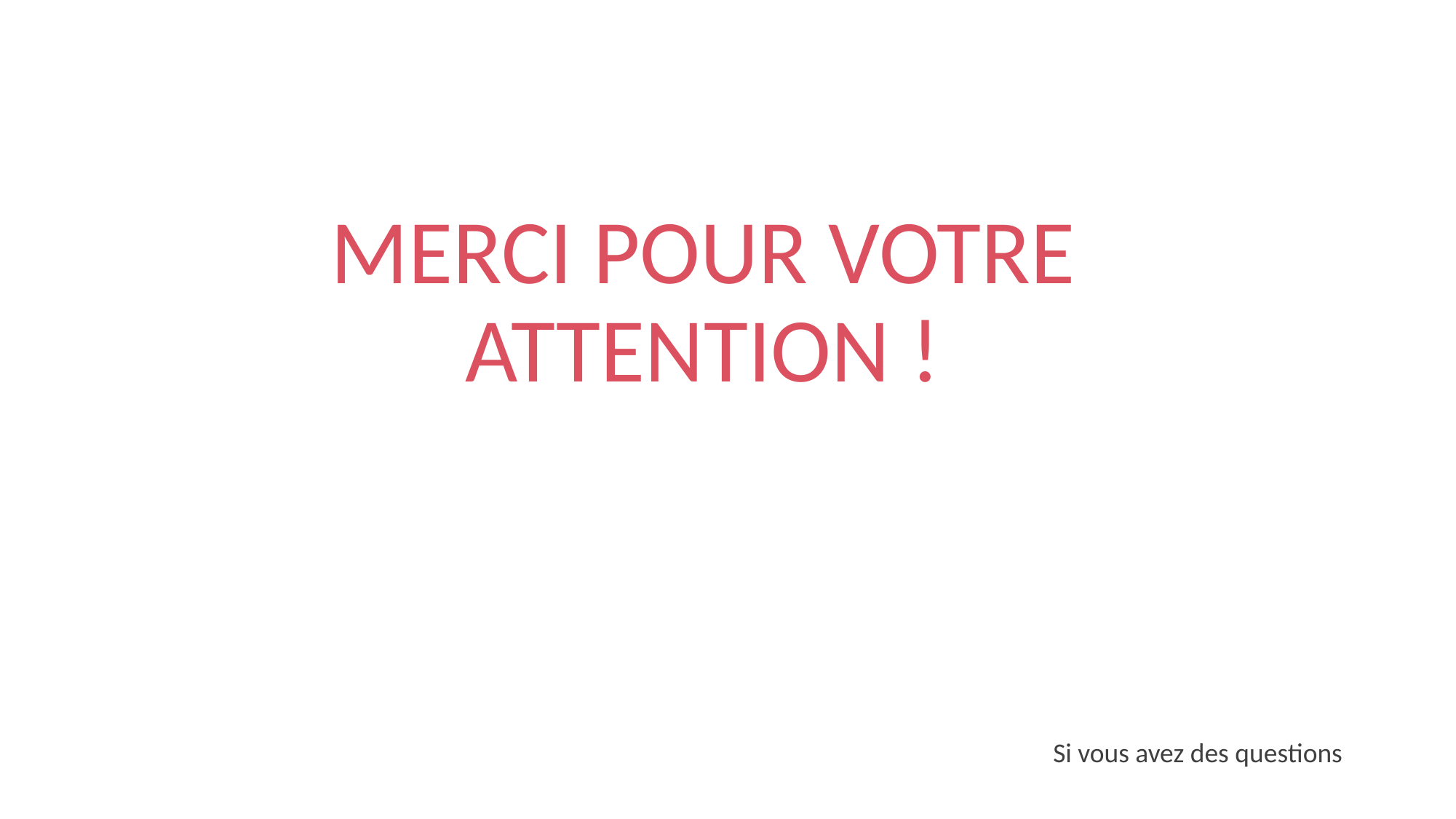

MERCI POUR VOTRE ATTENTION !

Si vous avez des questions